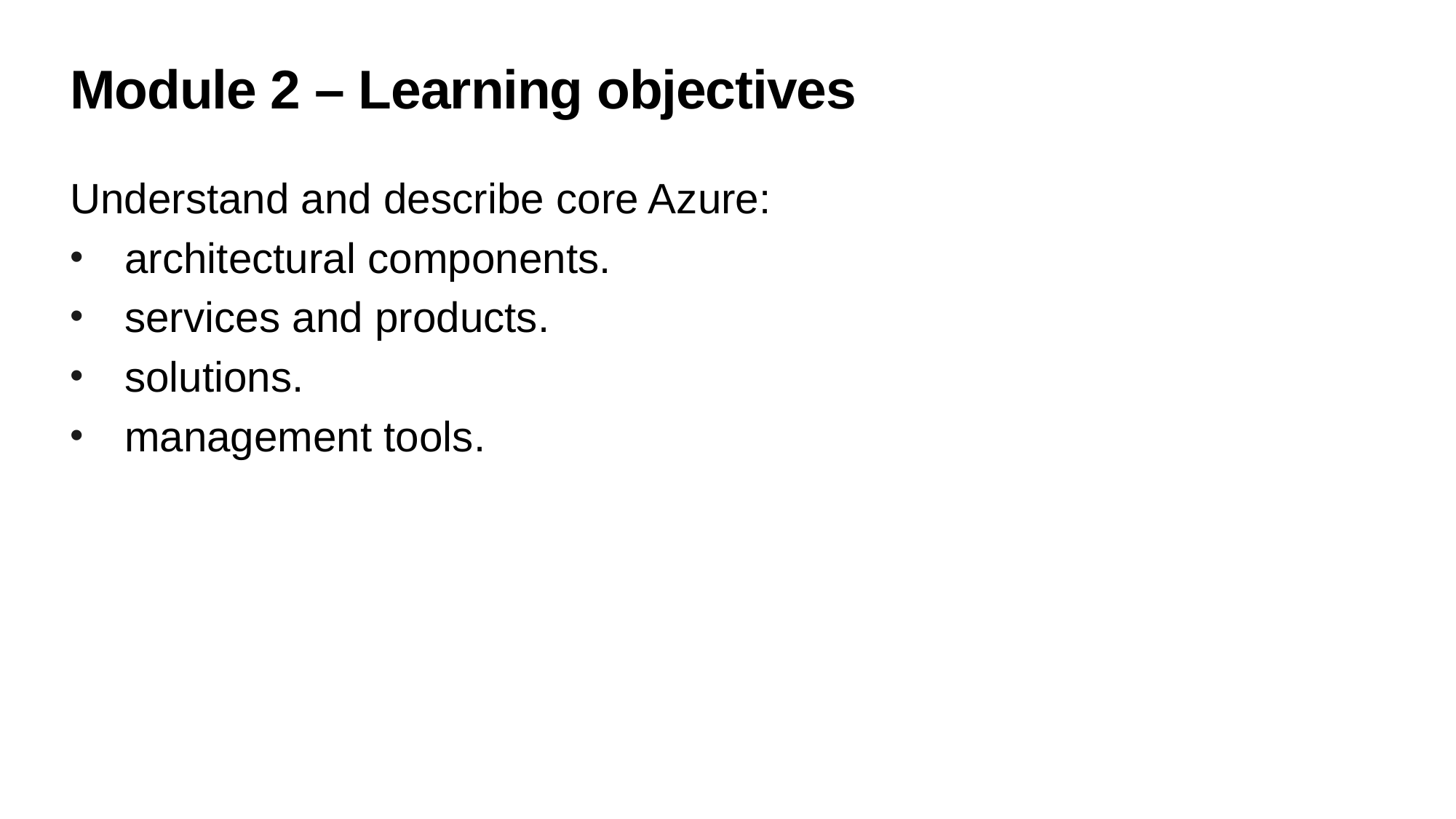

# Module 2 – Learning objectives
Understand and describe core Azure:
architectural components.
services and products.
solutions.
management tools.